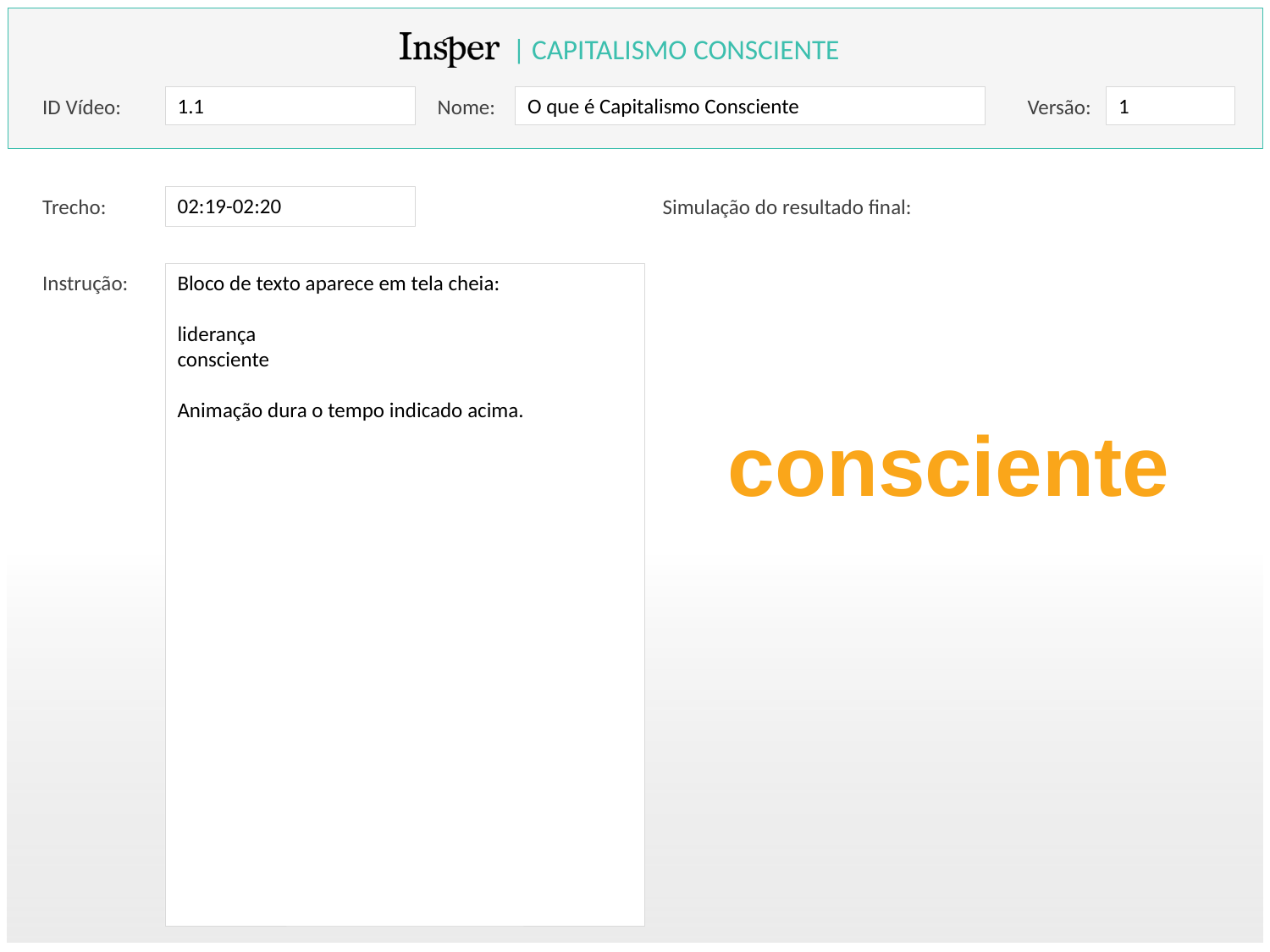

02:19-02:20
Bloco de texto aparece em tela cheia:

liderança
consciente

Animação dura o tempo indicado acima.

liderança
consciente